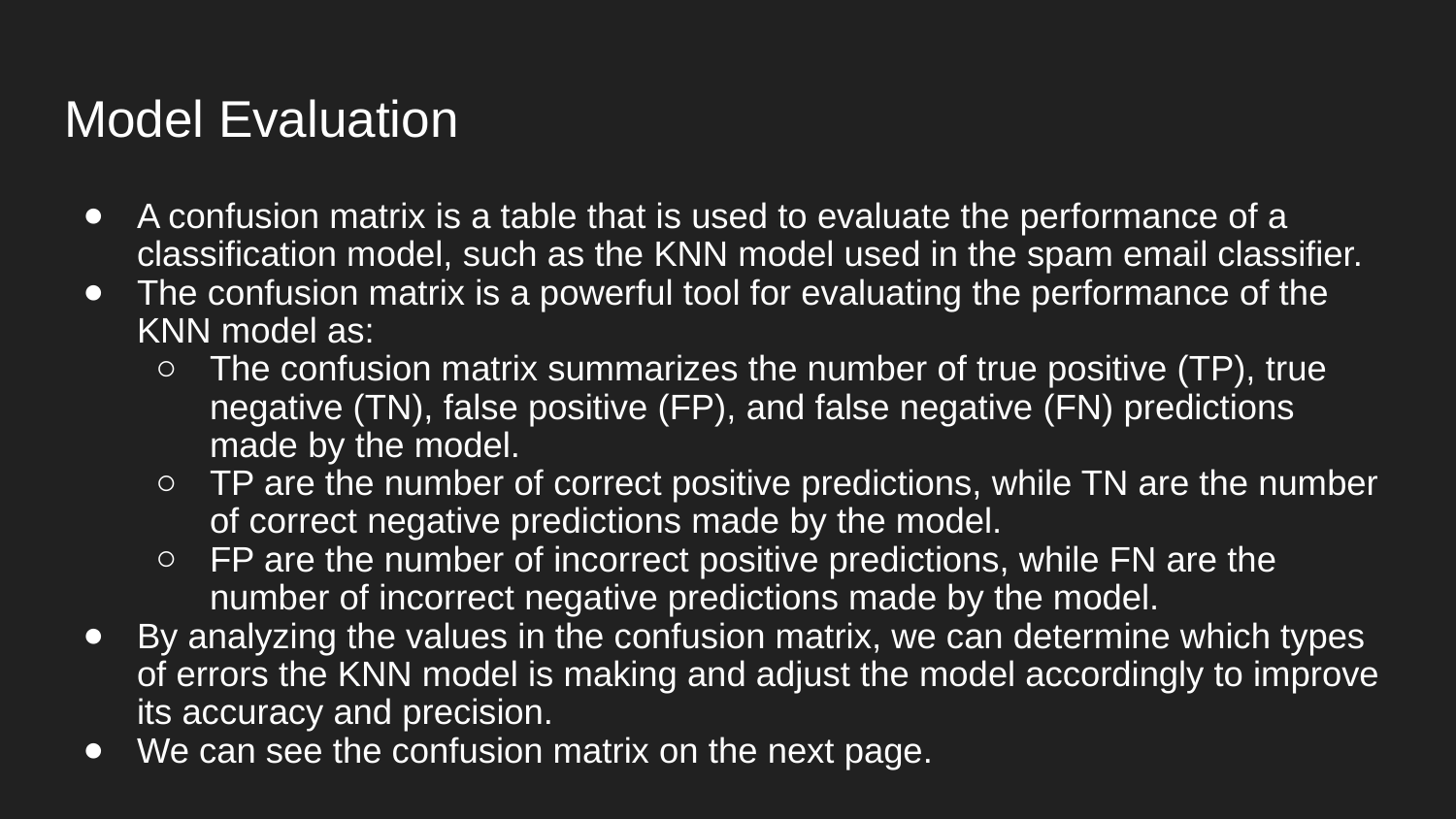

# Model Evaluation
A confusion matrix is a table that is used to evaluate the performance of a classification model, such as the KNN model used in the spam email classifier.
The confusion matrix is a powerful tool for evaluating the performance of the KNN model as:
The confusion matrix summarizes the number of true positive (TP), true negative (TN), false positive (FP), and false negative (FN) predictions made by the model.
TP are the number of correct positive predictions, while TN are the number of correct negative predictions made by the model.
FP are the number of incorrect positive predictions, while FN are the number of incorrect negative predictions made by the model.
By analyzing the values in the confusion matrix, we can determine which types of errors the KNN model is making and adjust the model accordingly to improve its accuracy and precision.
We can see the confusion matrix on the next page.